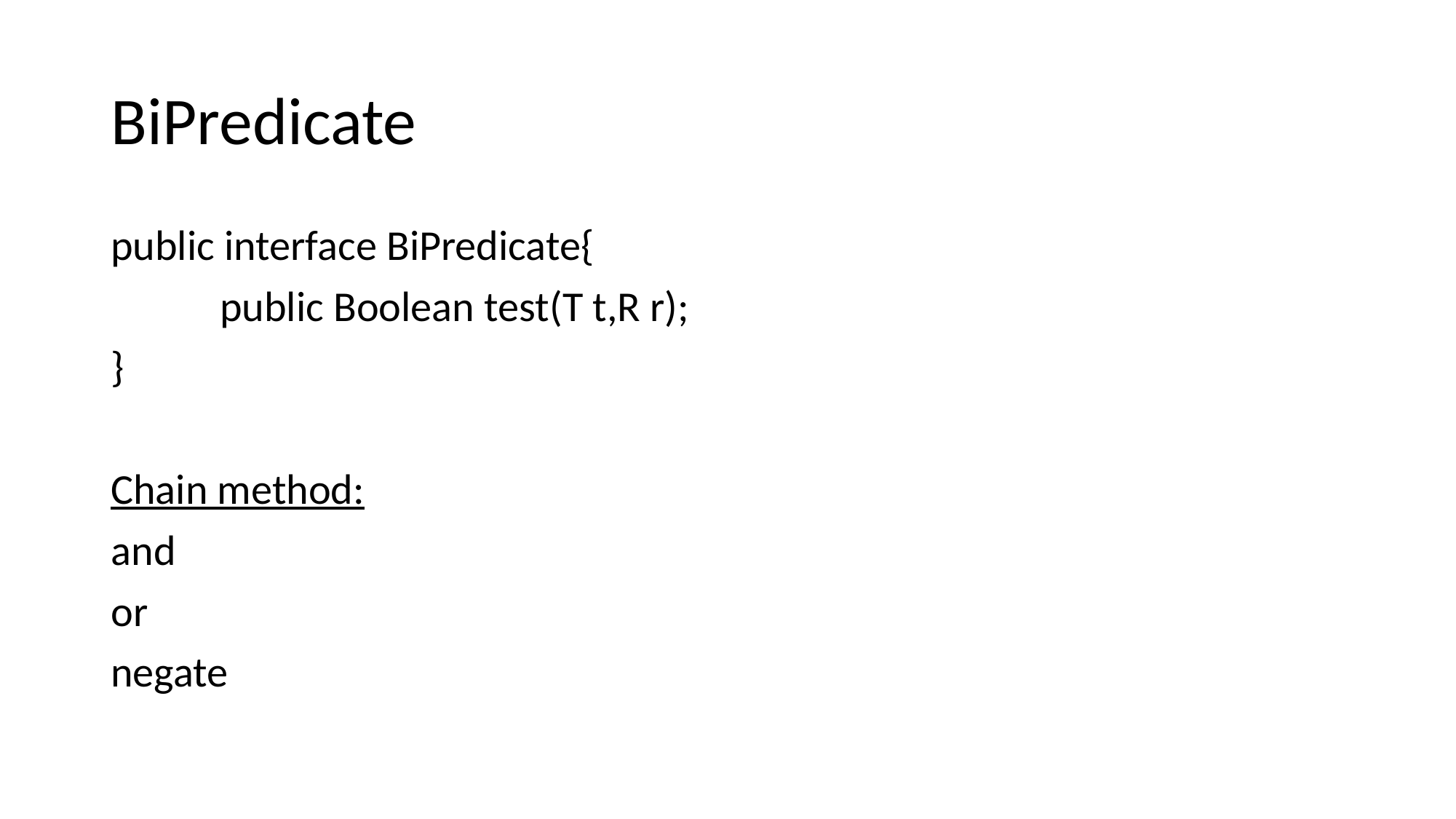

# BiPredicate
public interface BiPredicate{
	public Boolean test(T t,R r);
}

Chain method:
and
or
negate